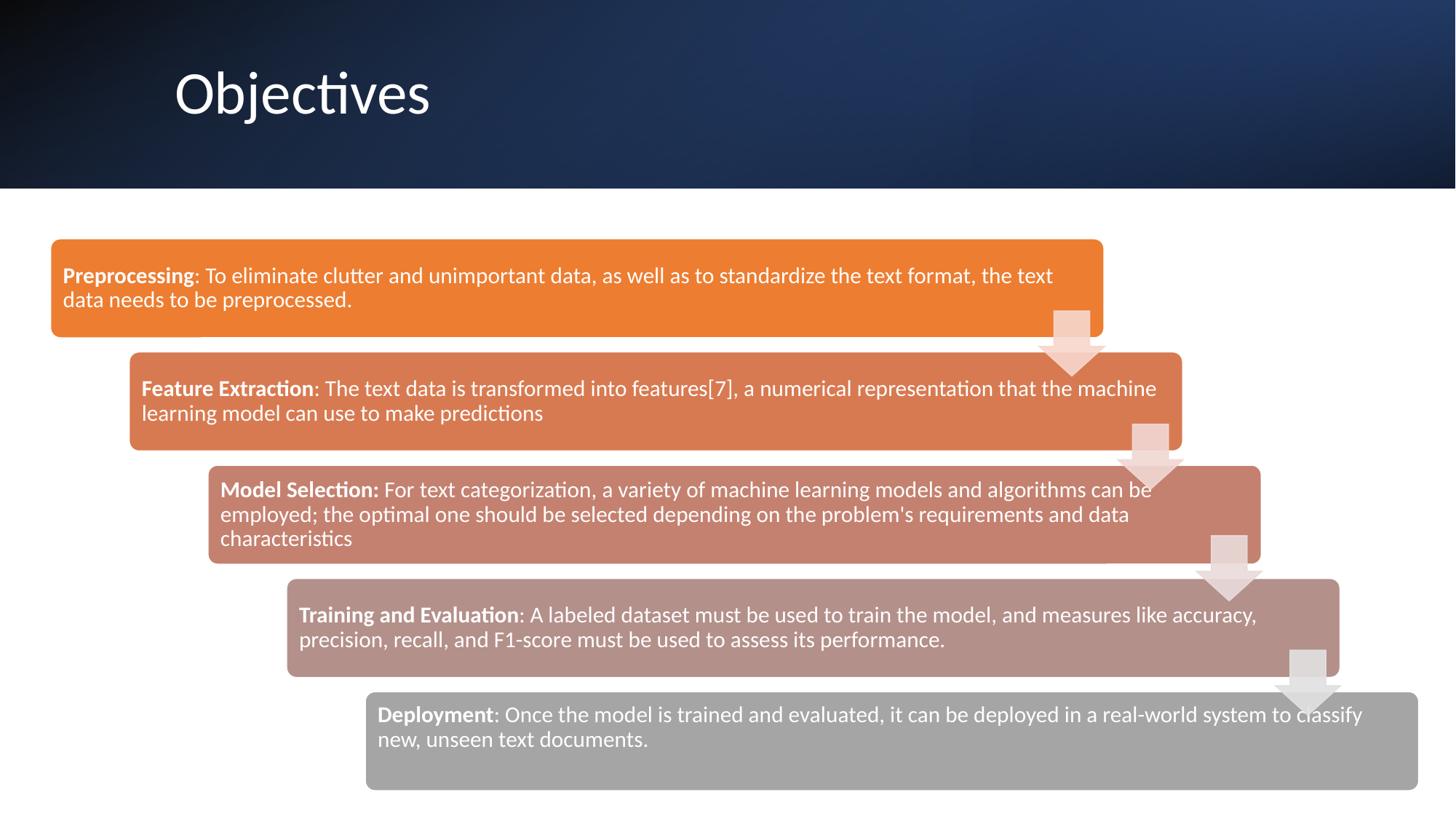

# Objectives
Preprocessing: To eliminate clutter and unimportant data, as well as to standardize the text format, the text data needs to be preprocessed.
Feature Extraction: The text data is transformed into features[7], a numerical representation that the machine learning model can use to make predictions
Model Selection: For text categorization, a variety of machine learning models and algorithms can be employed; the optimal one should be selected depending on the problem's requirements and data characteristics
Training and Evaluation: A labeled dataset must be used to train the model, and measures like accuracy, precision, recall, and F1-score must be used to assess its performance.
Deployment: Once the model is trained and evaluated, it can be deployed in a real-world system to classify new, unseen text documents.